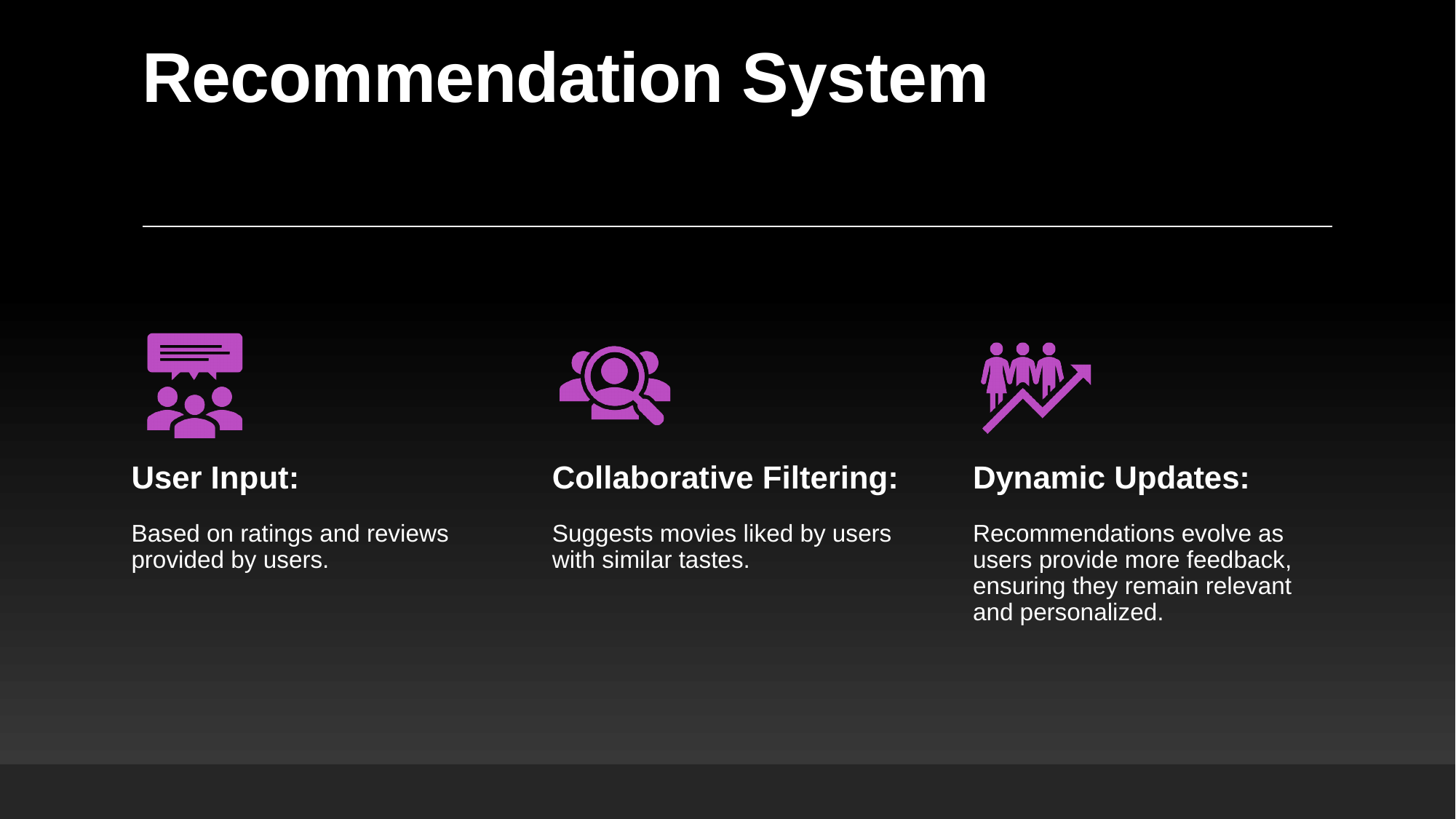

# Recommendation System
User Input:
Based on ratings and reviews provided by users.
Collaborative Filtering:
Suggests movies liked by users with similar tastes.
Dynamic Updates:
Recommendations evolve as users provide more feedback, ensuring they remain relevant and personalized.